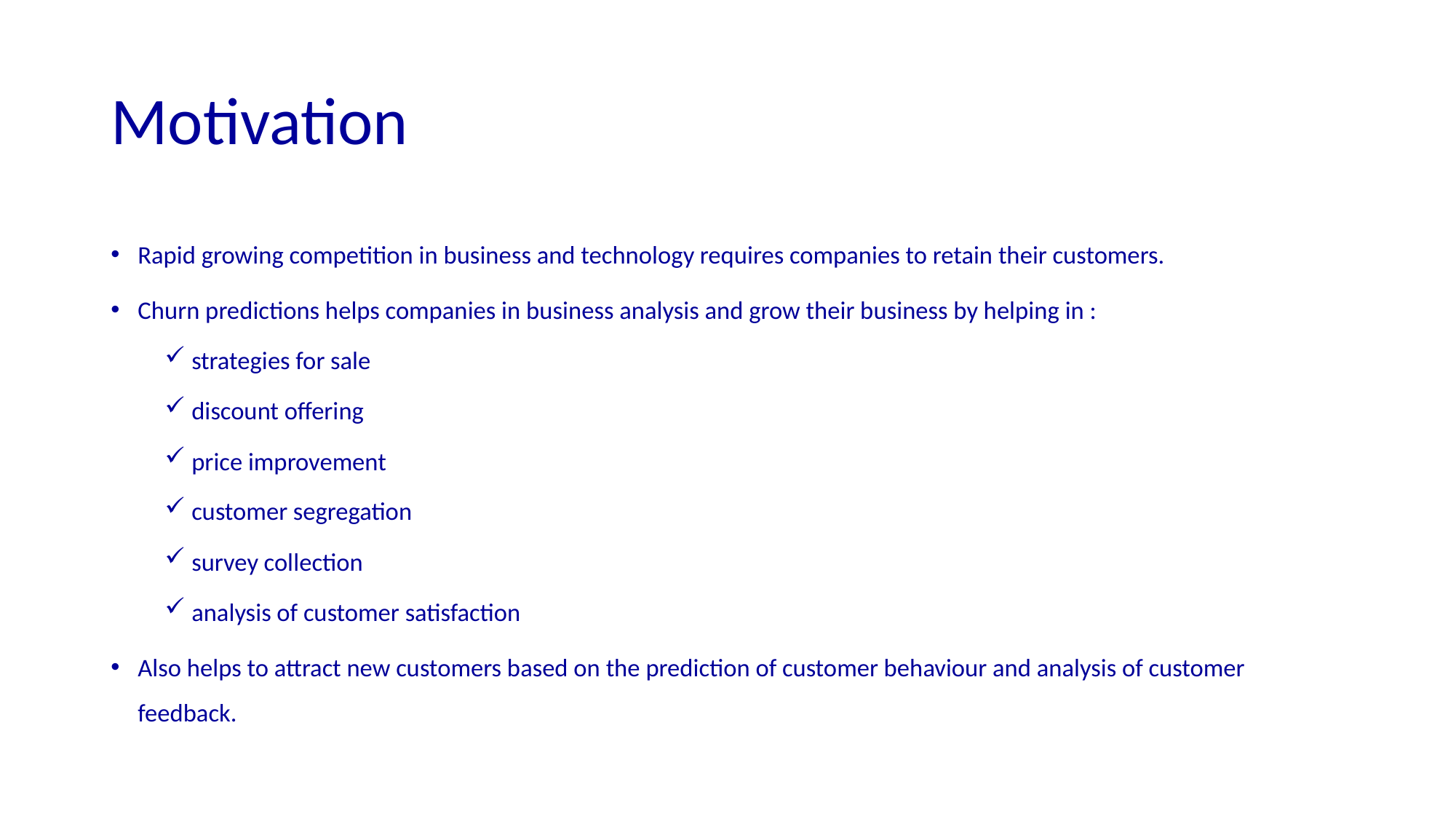

# Motivation
Rapid growing competition in business and technology requires companies to retain their customers.
Churn predictions helps companies in business analysis and grow their business by helping in :
strategies for sale
discount offering
price improvement
customer segregation
survey collection
analysis of customer satisfaction
Also helps to attract new customers based on the prediction of customer behaviour and analysis of customer feedback.